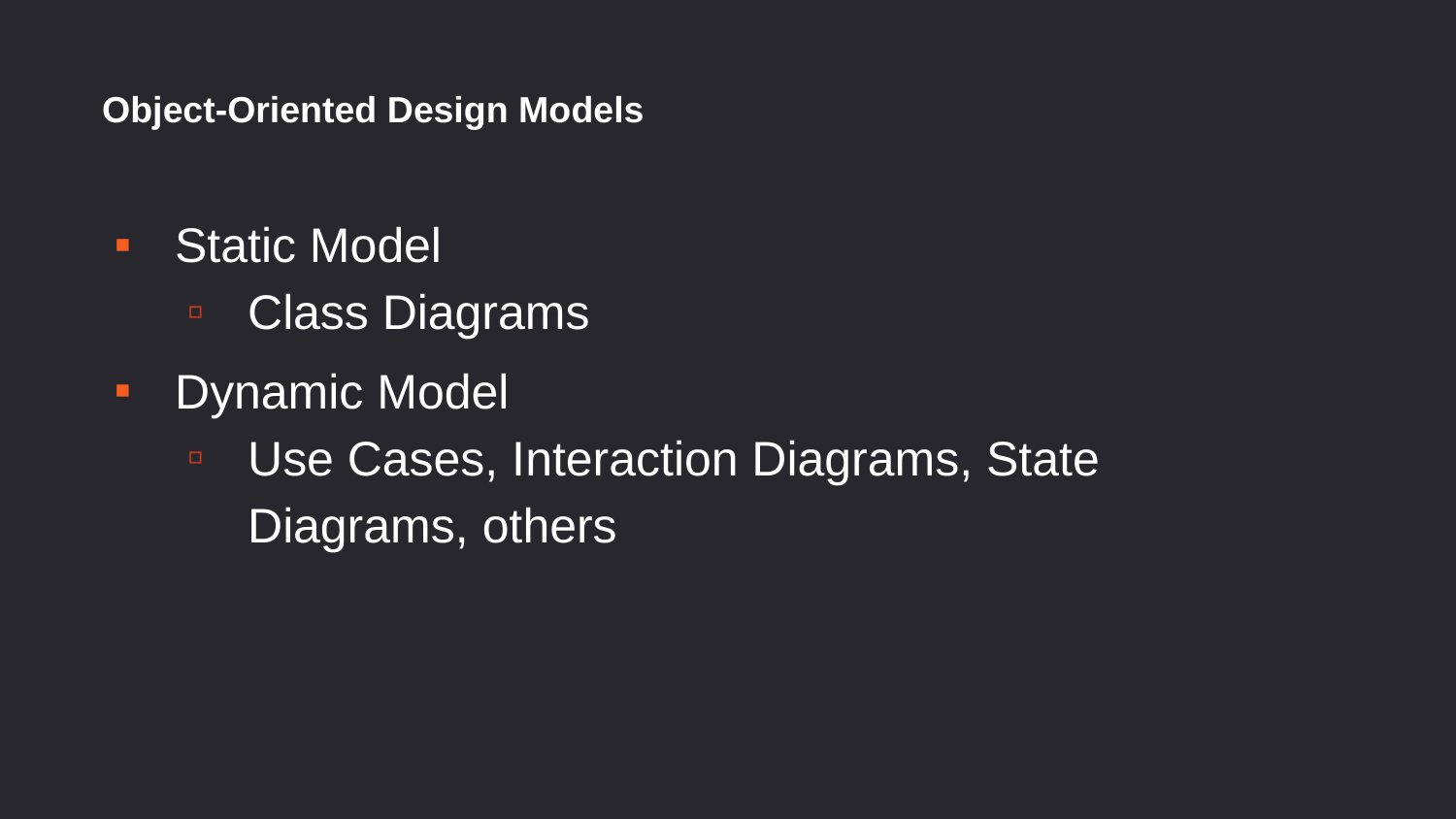

# Object-Oriented Design Models
Static Model
Class Diagrams
Dynamic Model
Use Cases, Interaction Diagrams, State Diagrams, others